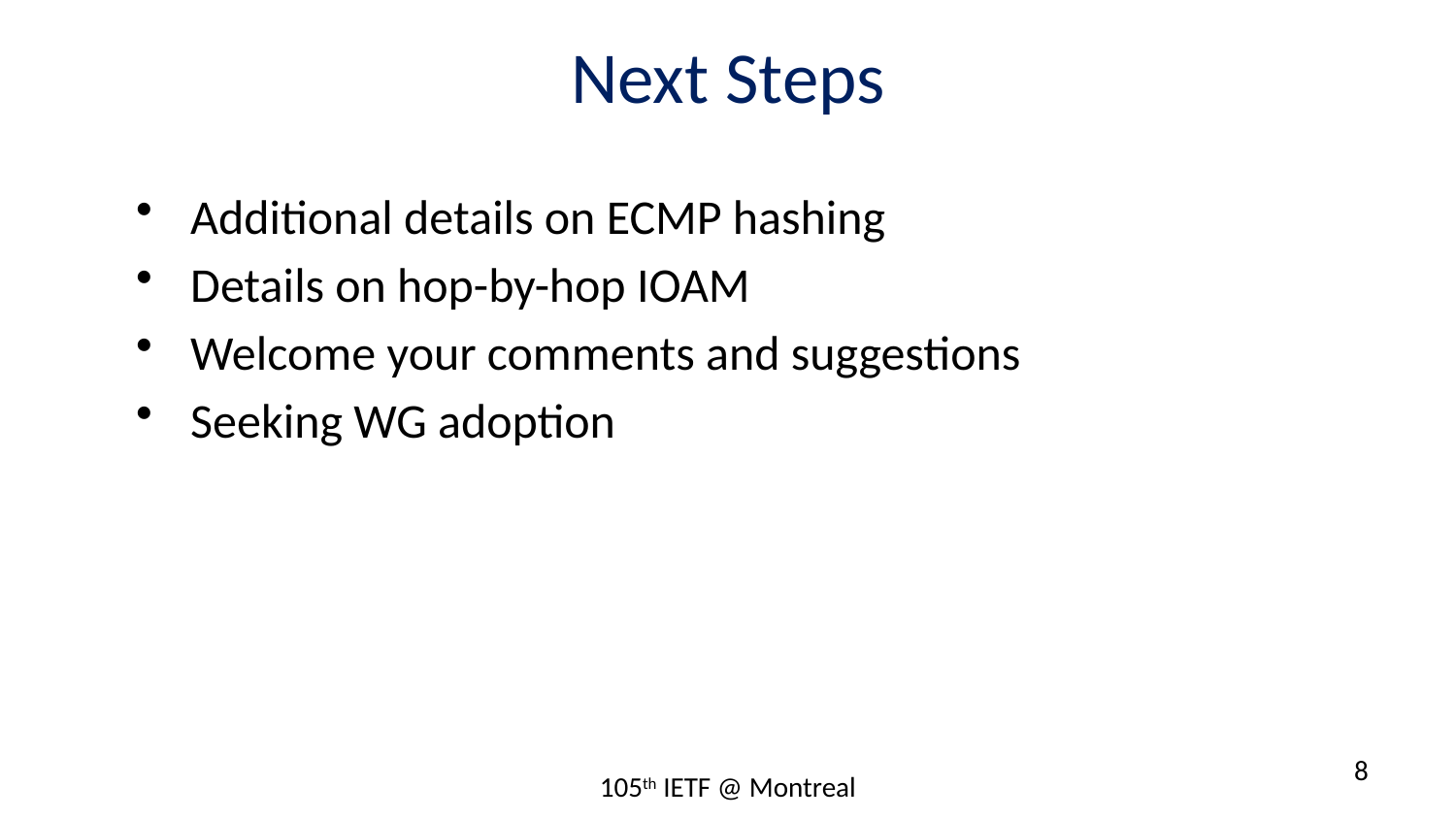

# Next Steps
Additional details on ECMP hashing
Details on hop-by-hop IOAM
Welcome your comments and suggestions
Seeking WG adoption

8
105th IETF @ Montreal